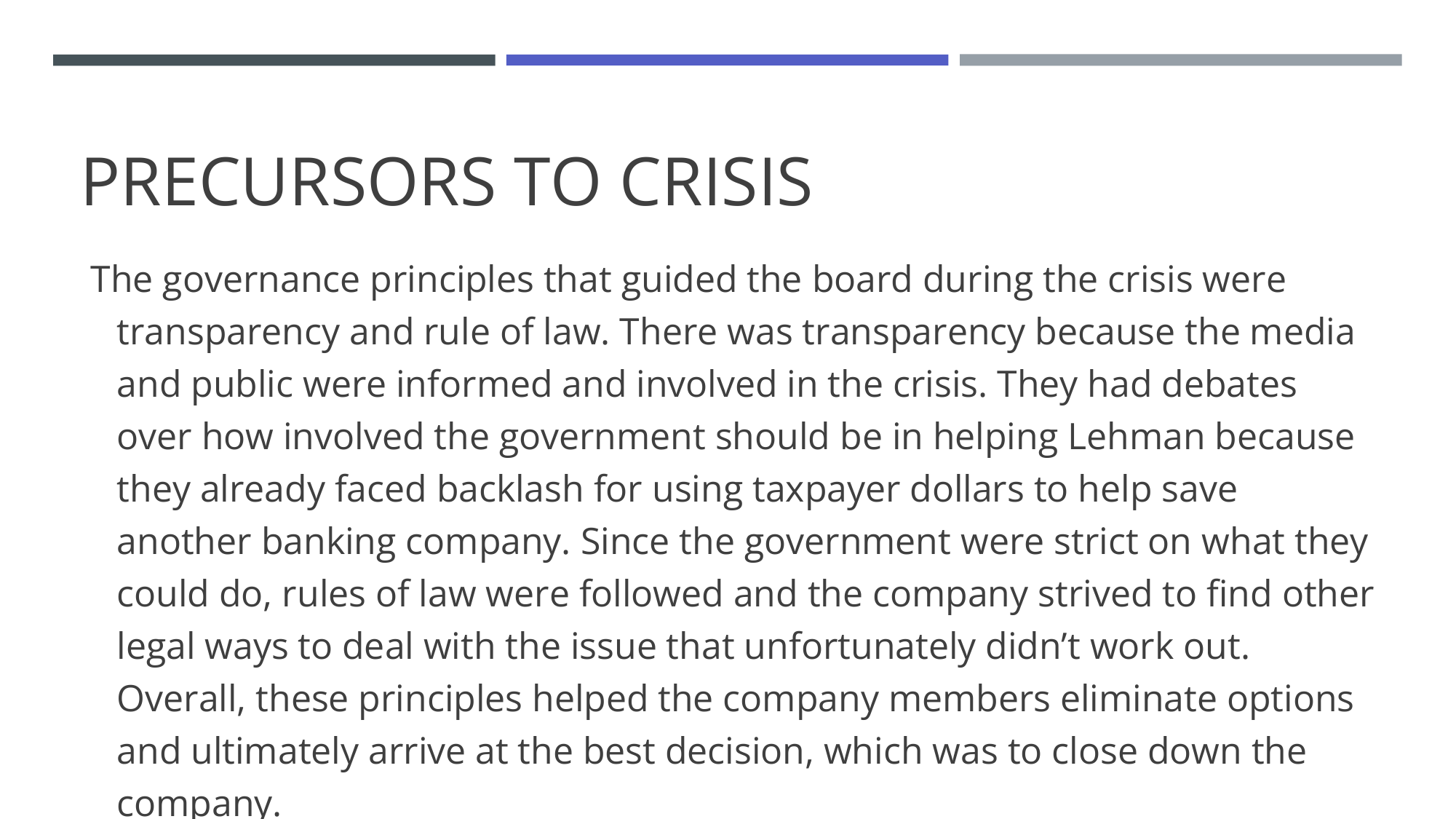

# PRECURSORS TO CRISIS
The governance principles that guided the board during the crisis were transparency and rule of law. There was transparency because the media and public were informed and involved in the crisis. They had debates over how involved the government should be in helping Lehman because they already faced backlash for using taxpayer dollars to help save another banking company. Since the government were strict on what they could do, rules of law were followed and the company strived to find other legal ways to deal with the issue that unfortunately didn’t work out. Overall, these principles helped the company members eliminate options and ultimately arrive at the best decision, which was to close down the company.